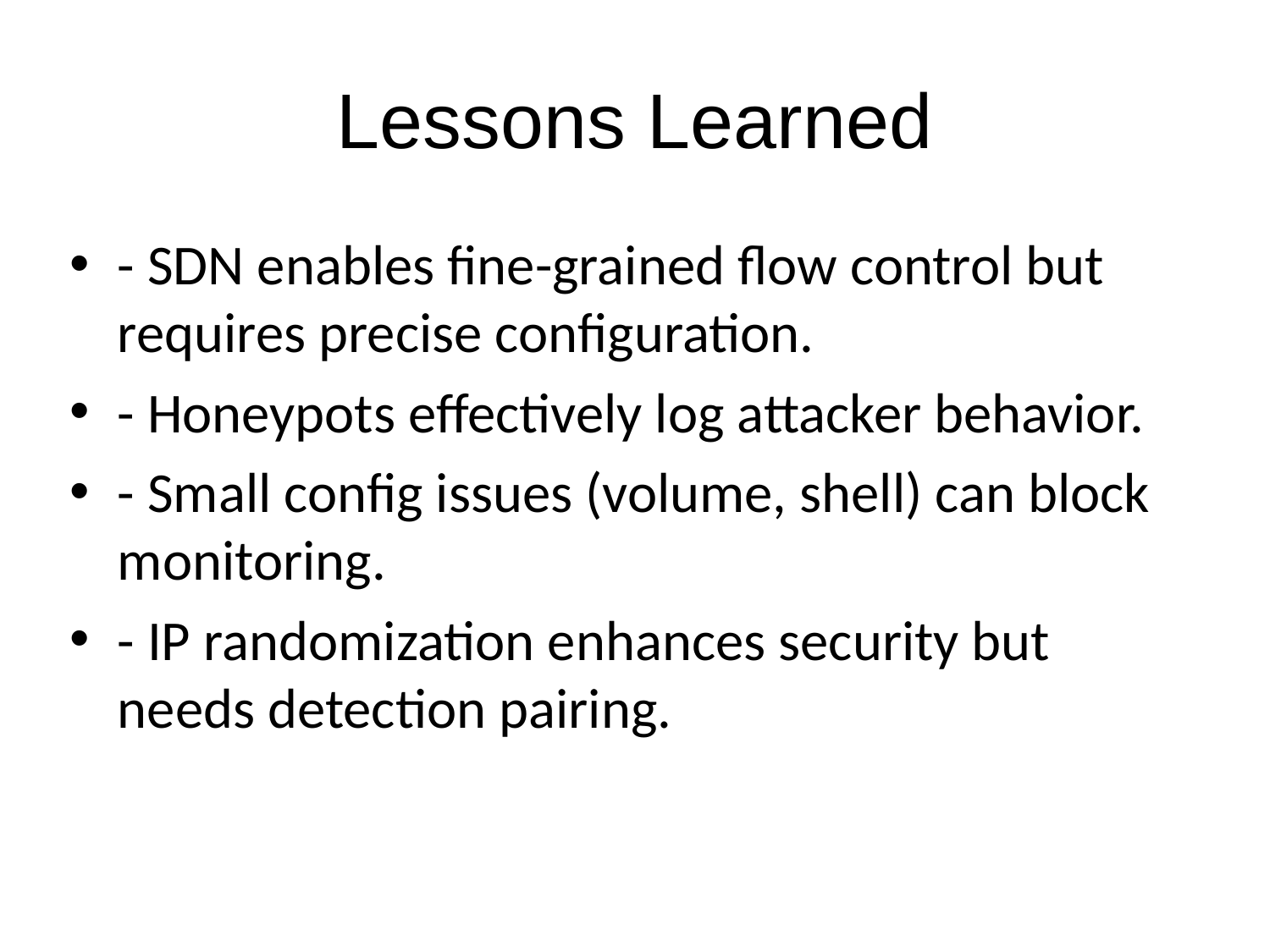

# Lessons Learned
- SDN enables fine-grained flow control but requires precise configuration.
- Honeypots effectively log attacker behavior.
- Small config issues (volume, shell) can block monitoring.
- IP randomization enhances security but needs detection pairing.